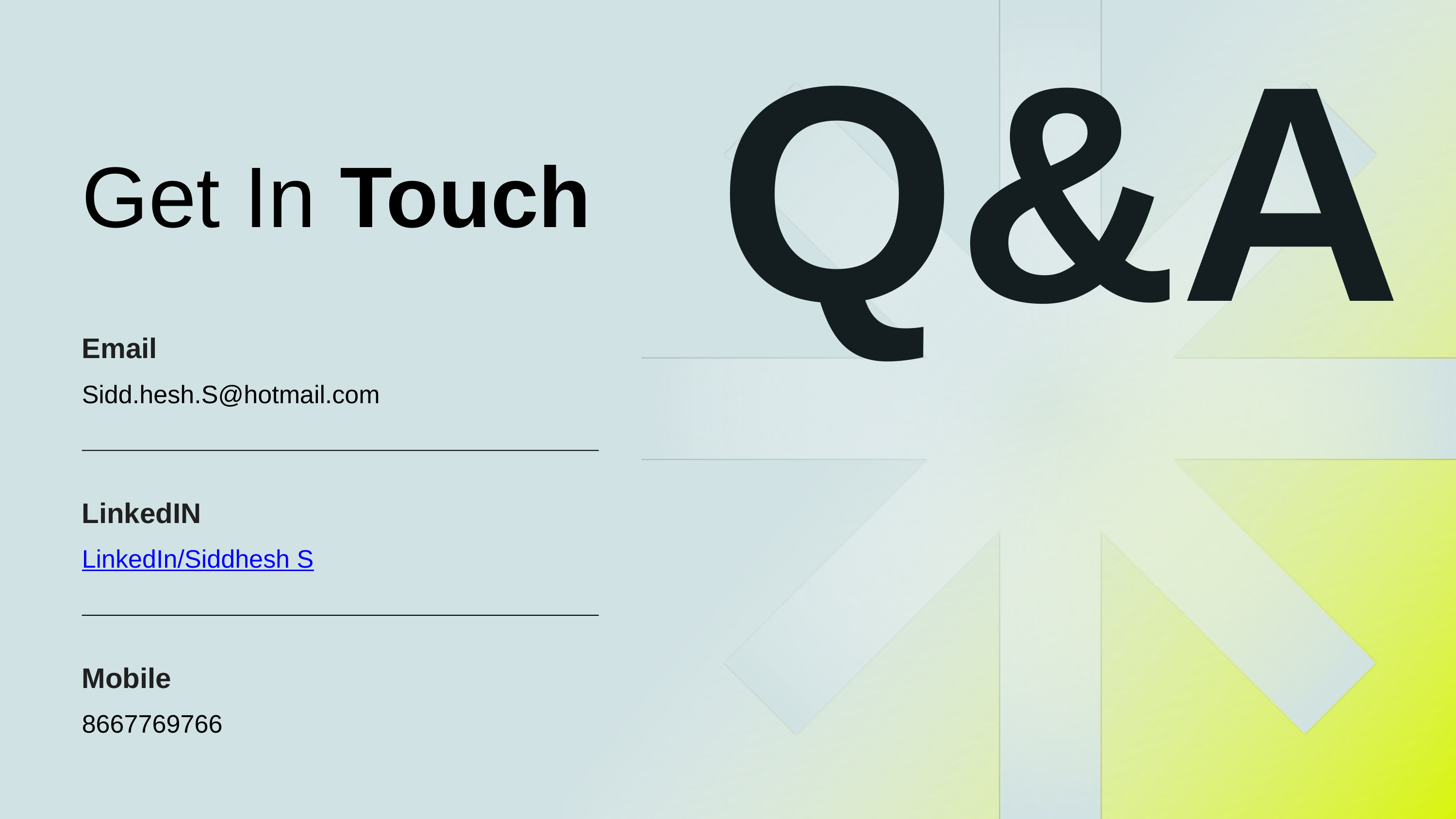

Q&A
Get In Touch
Email
Sidd.hesh.S@hotmail.com

LinkedIN
LinkedIn/Siddhesh S

Mobile
8667769766